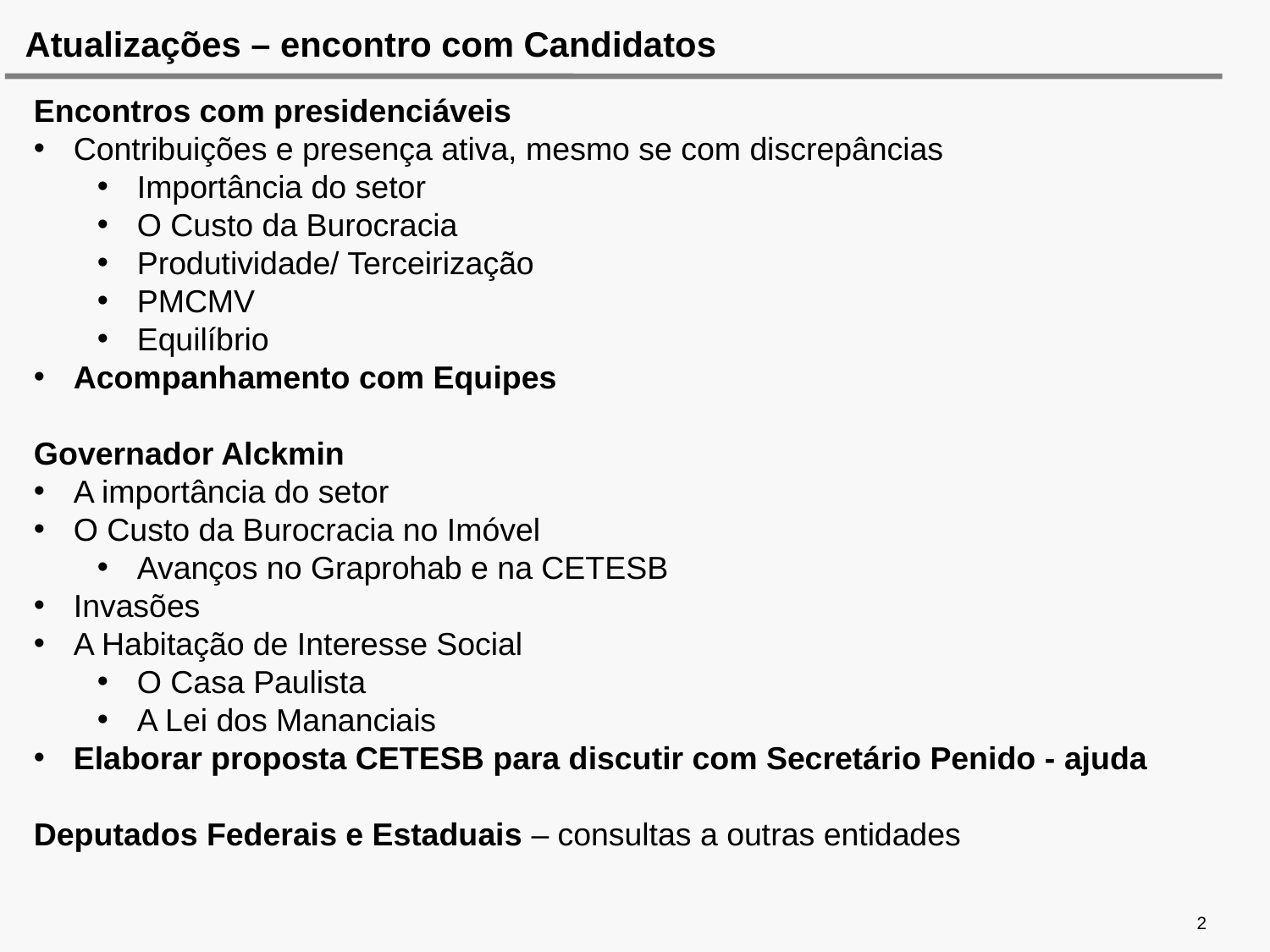

Atualizações – encontro com Candidatos

Encontros com presidenciáveis
Contribuições e presença ativa, mesmo se com discrepâncias
Importância do setor
O Custo da Burocracia
Produtividade/ Terceirização
PMCMV
Equilíbrio
Acompanhamento com Equipes

Governador Alckmin
A importância do setor
O Custo da Burocracia no Imóvel
Avanços no Graprohab e na CETESB
Invasões
A Habitação de Interesse Social
O Casa Paulista
A Lei dos Mananciais
Elaborar proposta CETESB para discutir com Secretário Penido - ajuda

Deputados Federais e Estaduais – consultas a outras entidades
2